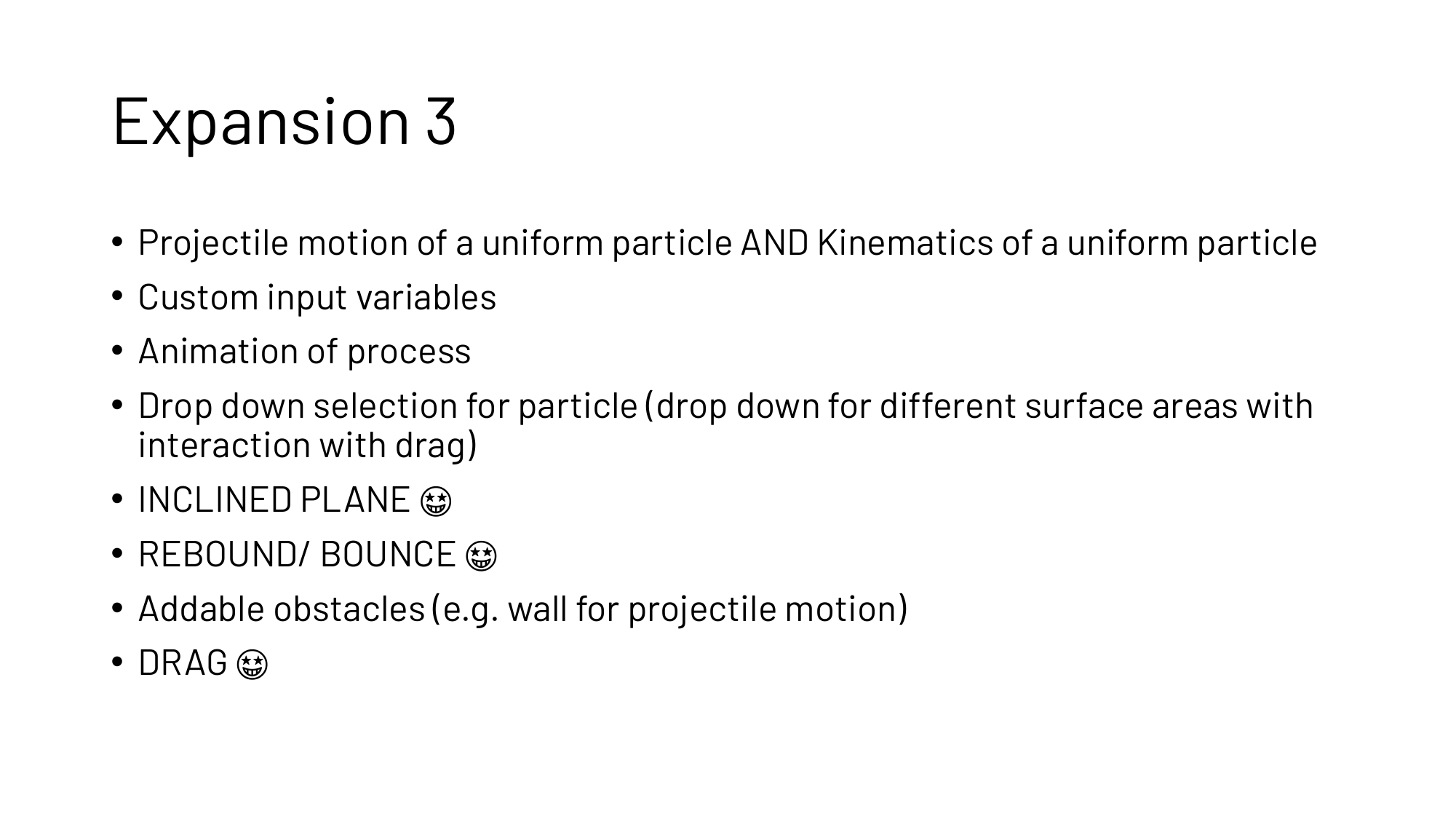

# Expansion 3
Projectile motion of a uniform particle AND Kinematics of a uniform particle
Custom input variables
Animation of process
Drop down selection for particle (drop down for different surface areas with interaction with drag)
INCLINED PLANE 🤩
REBOUND/ BOUNCE 🤩
Addable obstacles (e.g. wall for projectile motion)
DRAG 🤩